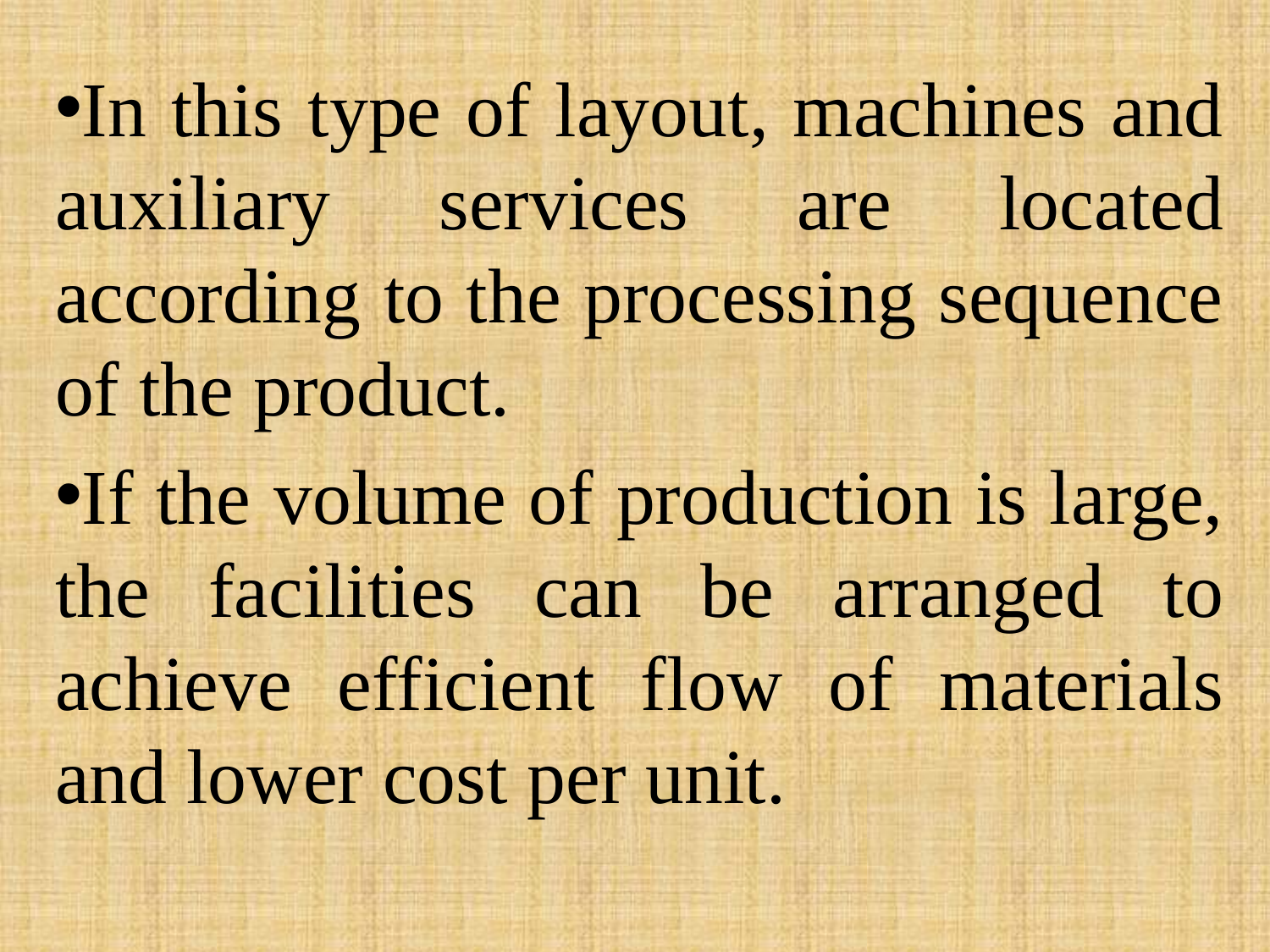

In this type of layout, machines and auxiliary services are located according to the processing sequence of the product.
If the volume of production is large, the facilities can be arranged to achieve efficient flow of materials and lower cost per unit.